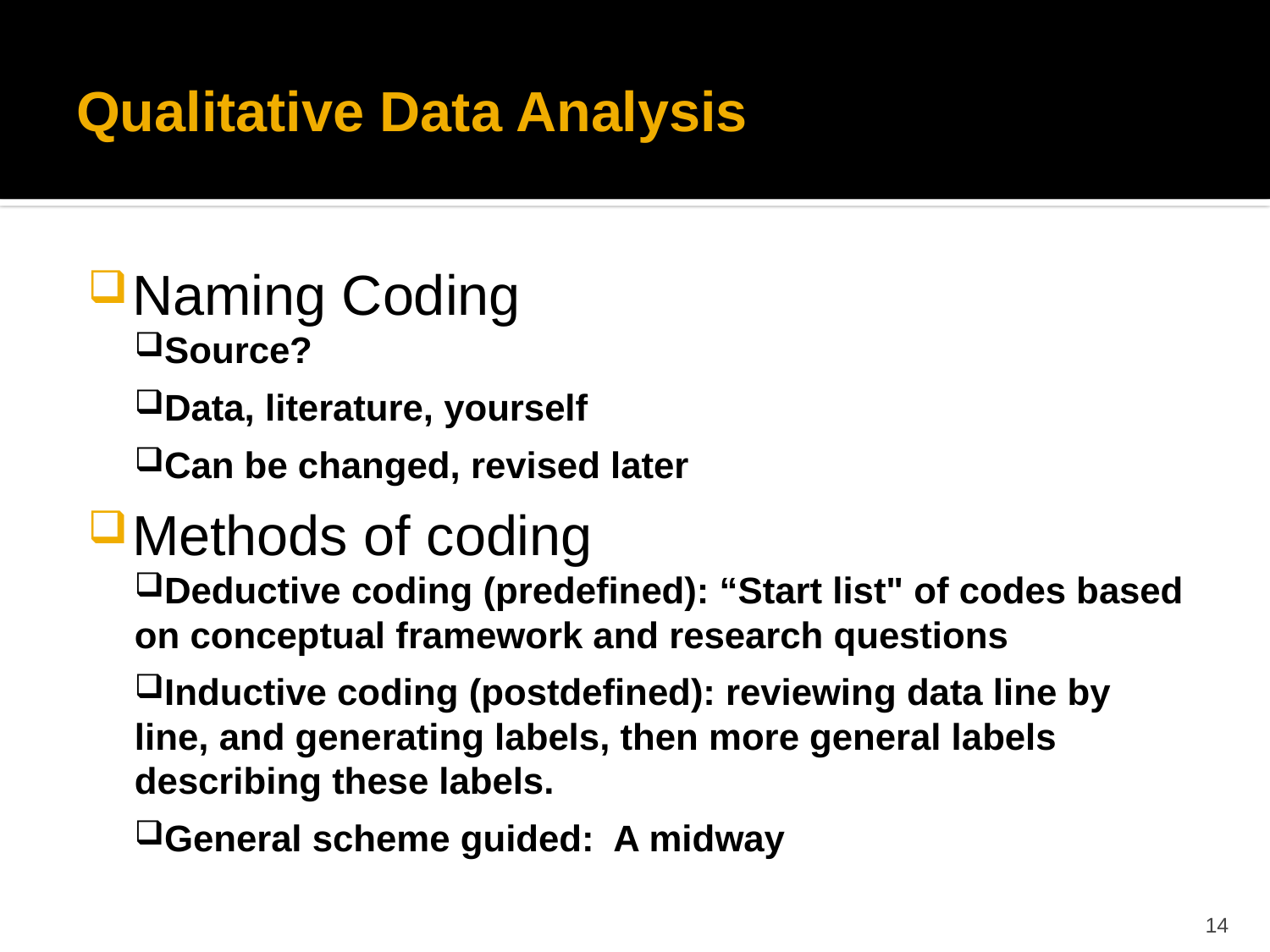

# Qualitative Data Analysis
Naming Coding
Source?
Data, literature, yourself
Can be changed, revised later
Methods of coding
Deductive coding (predefined): “Start list" of codes based on conceptual framework and research questions
Inductive coding (postdefined): reviewing data line by line, and generating labels, then more general labels describing these labels.
General scheme guided:  A midway

14